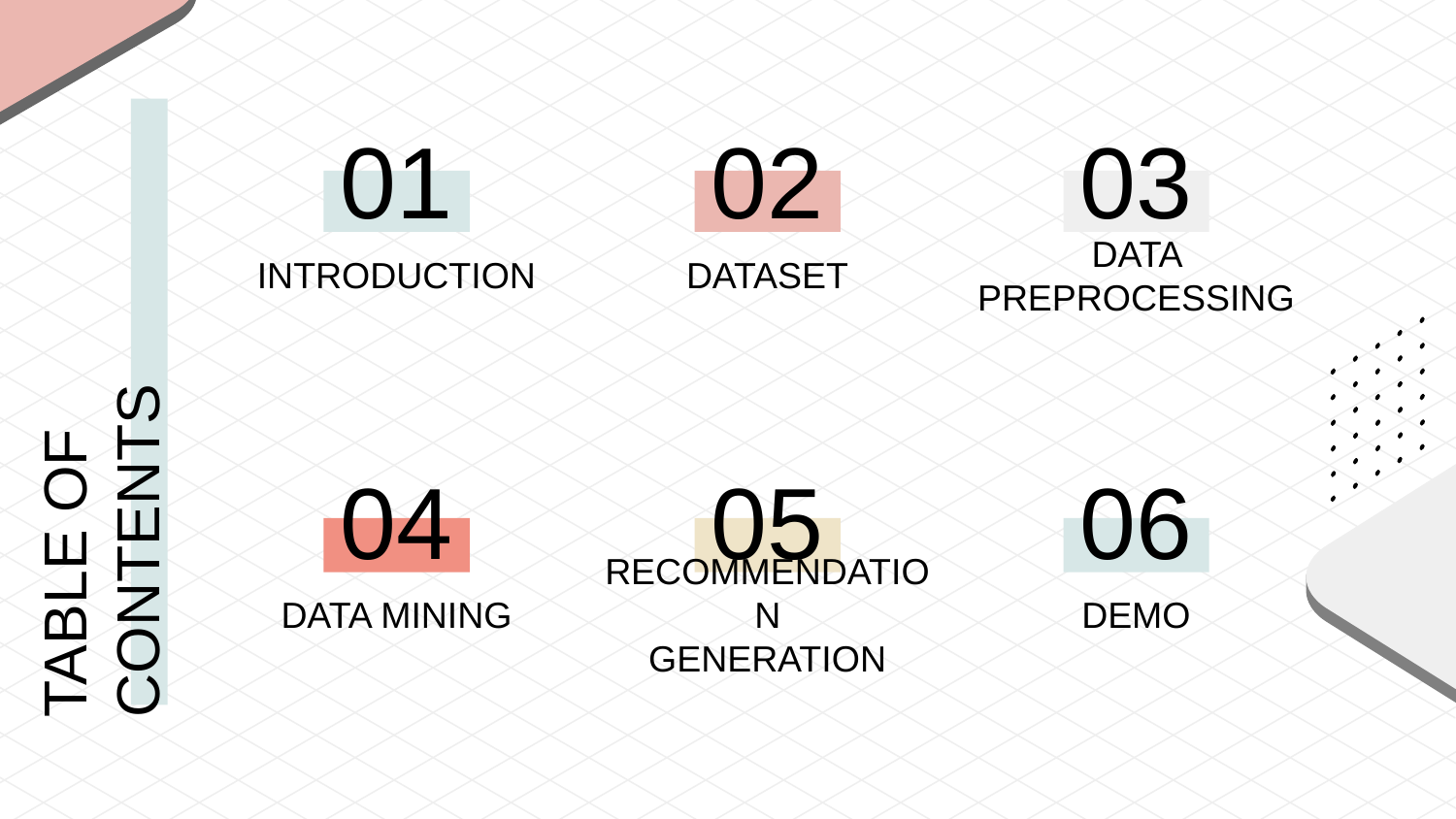

01
02
03

# DATASET
DATA PREPROCESSING
INTRODUCTION
TABLE OF CONTENTS

04
05
06

DATA MINING
RECOMMENDATION
GENERATION
DEMO